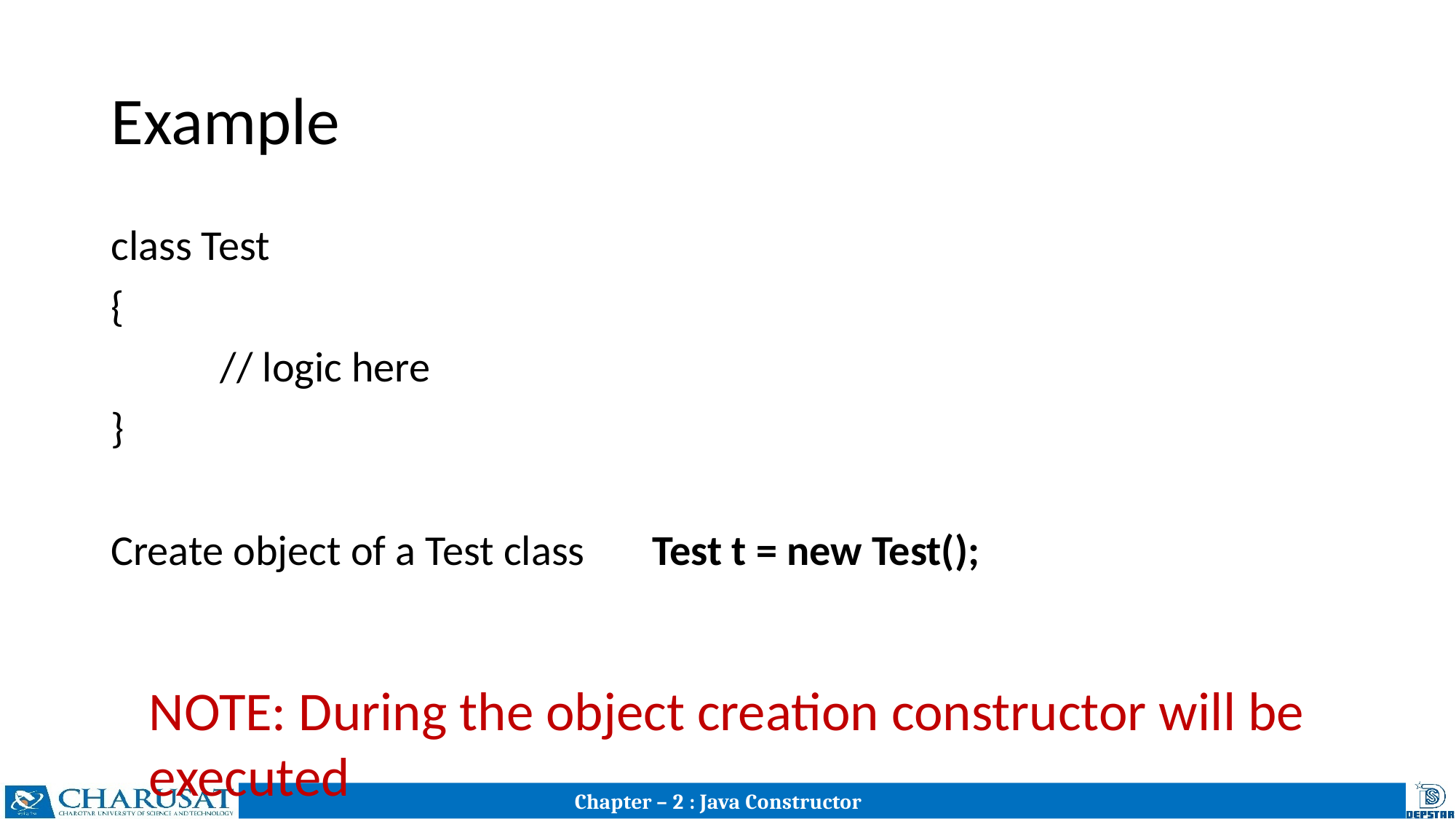

# Example
class Test
{
	// logic here
}

Create object of a Test class       Test t = new Test();
NOTE: During the object creation constructor will be executed